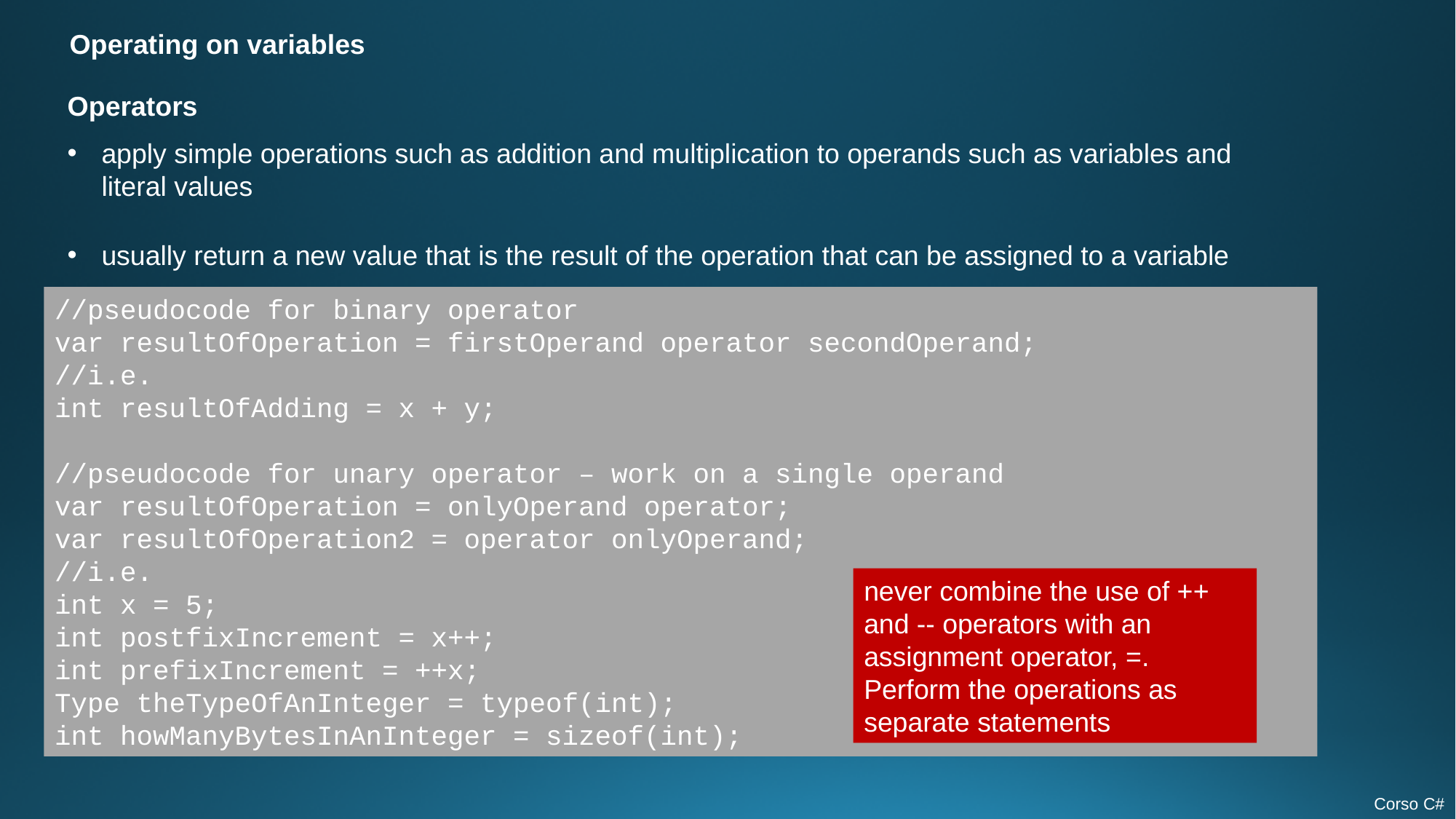

Operating on variables
Operators
apply simple operations such as addition and multiplication to operands such as variables and literal values
usually return a new value that is the result of the operation that can be assigned to a variable
//pseudocode for binary operator
var resultOfOperation = firstOperand operator secondOperand;
//i.e.
int resultOfAdding = x + y;

//pseudocode for unary operator – work on a single operand
var resultOfOperation = onlyOperand operator;
var resultOfOperation2 = operator onlyOperand;
//i.e.
int x = 5;
int postfixIncrement = x++;
int prefixIncrement = ++x;
Type theTypeOfAnInteger = typeof(int);
int howManyBytesInAnInteger = sizeof(int);
never combine the use of ++ and -- operators with an assignment operator, =. Perform the operations as separate statements
Corso C#